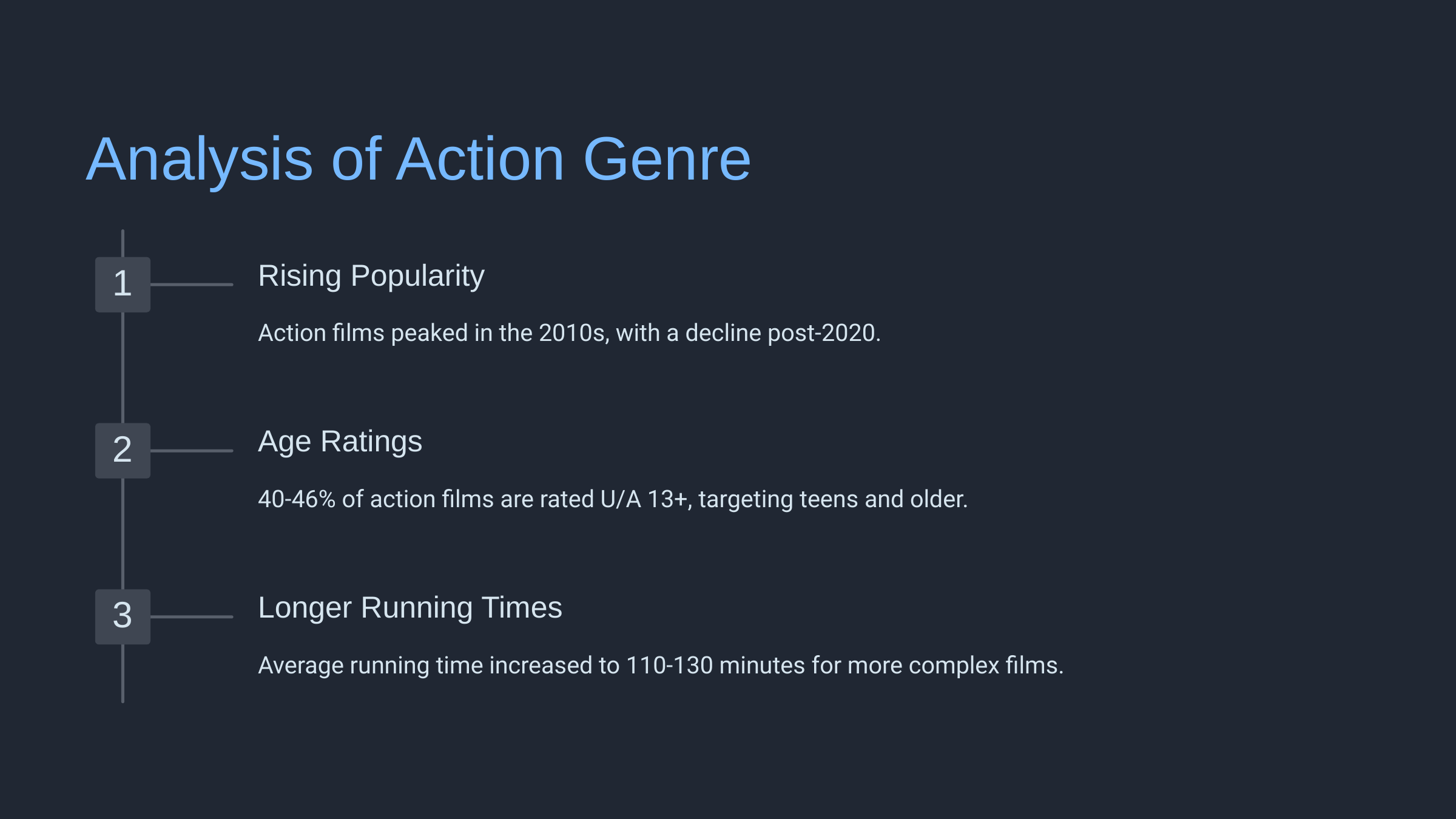

Analysis of Action Genre

Rising Popularity

1

Action films peaked in the 2010s, with a decline post-2020.
Age Ratings

2

40-46% of action films are rated U/A 13+, targeting teens and older.
Longer Running Times

3

Average running time increased to 110-130 minutes for more complex films.